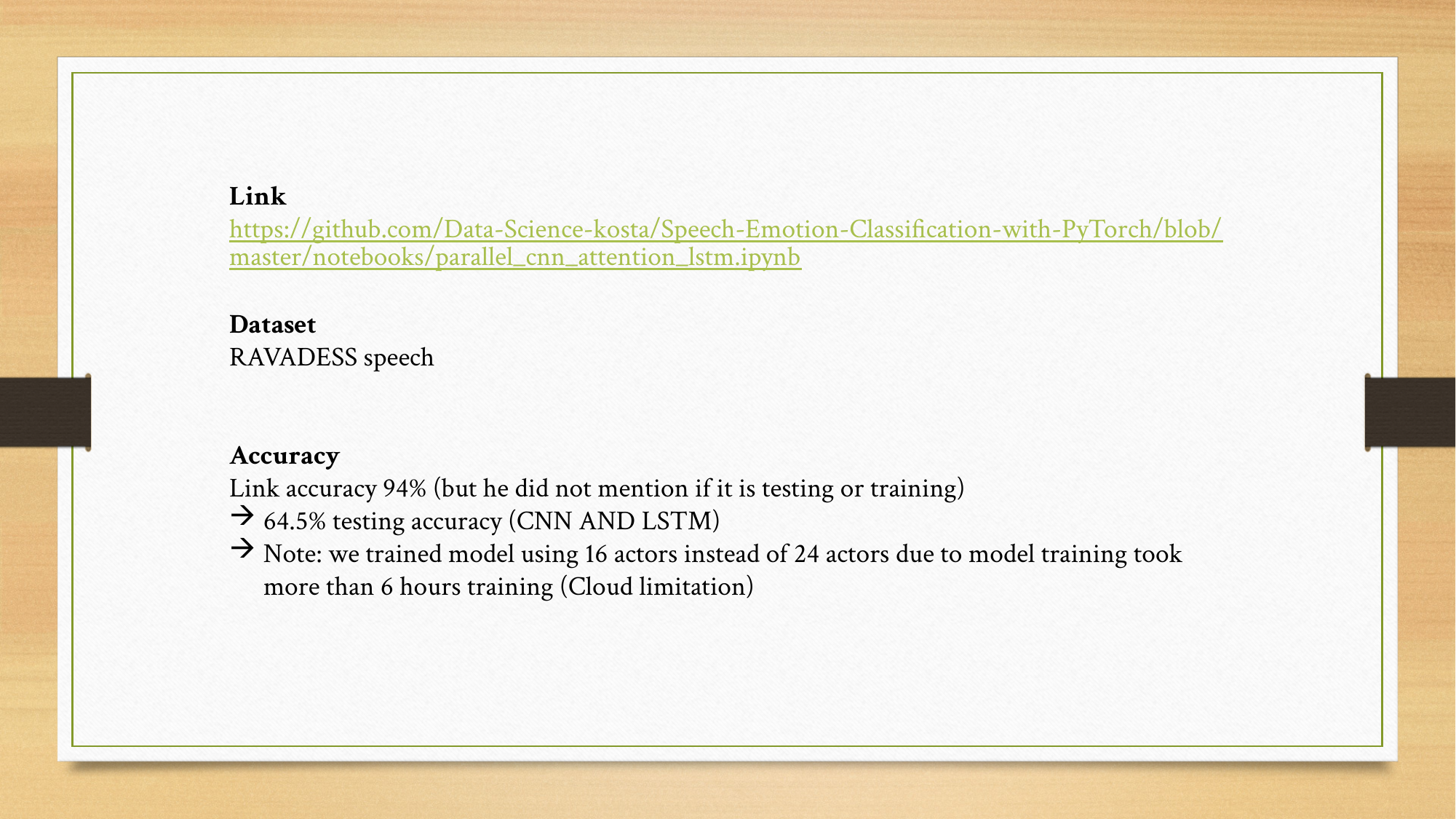

Link
https://github.com/Data-Science-kosta/Speech-Emotion-Classification-with-PyTorch/blob/master/notebooks/parallel_cnn_attention_lstm.ipynb

Dataset
RAVADESS speech

Accuracy
Link accuracy 94% (but he did not mention if it is testing or training)
64.5% testing accuracy (CNN AND LSTM)
Note: we trained model using 16 actors instead of 24 actors due to model training took more than 6 hours training (Cloud limitation)